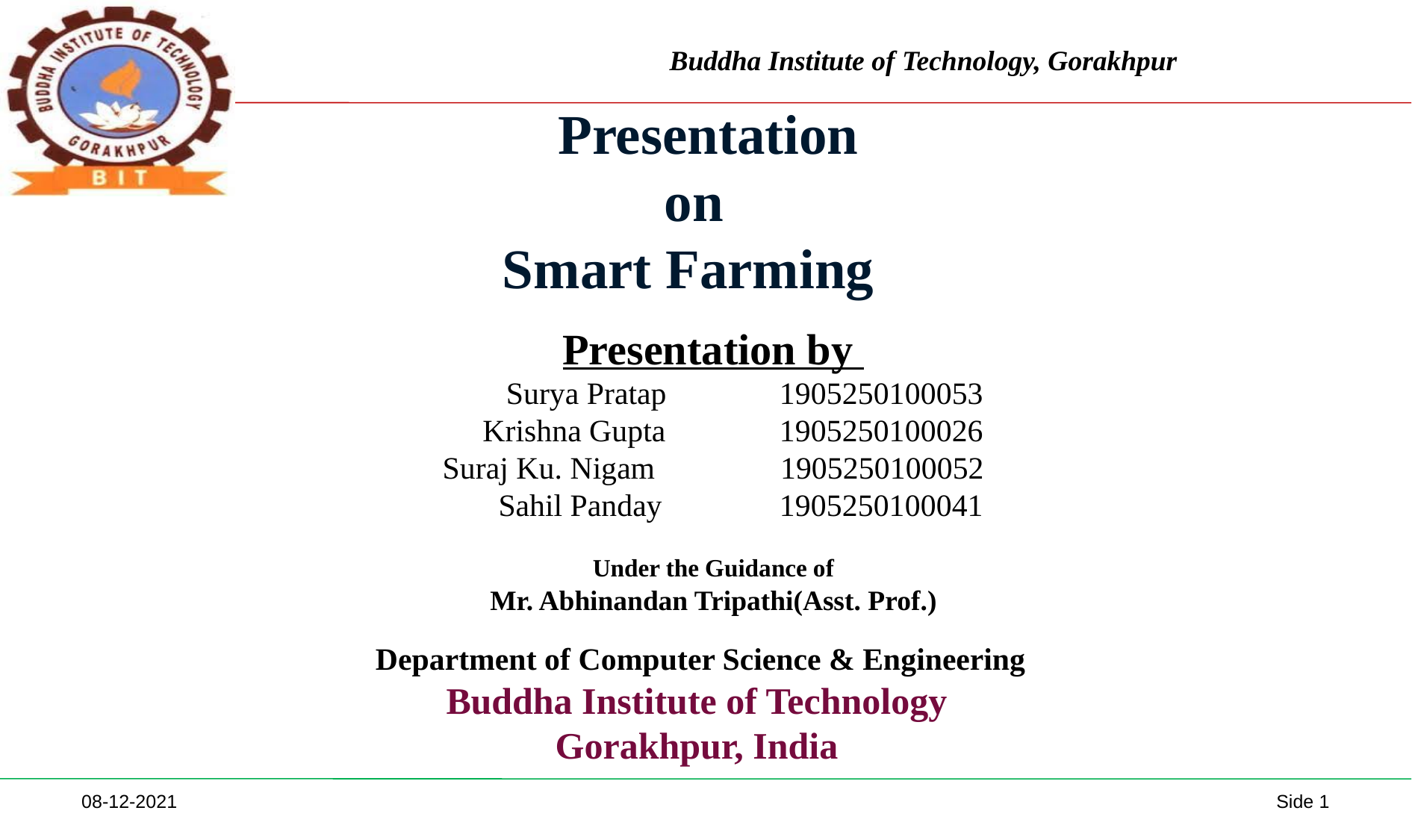

# Presentation on Smart Farming
Presentation by
        Surya Pratap		1905250100053
     Krishna Gupta		1905250100026
Suraj Ku. Nigam                1905250100052
       Sahil Panday		1905250100041

Under the Guidance of
Mr. Abhinandan Tripathi(Asst. Prof.)

 Department of Computer Science & Engineering
Buddha Institute of Technology
Gorakhpur, India